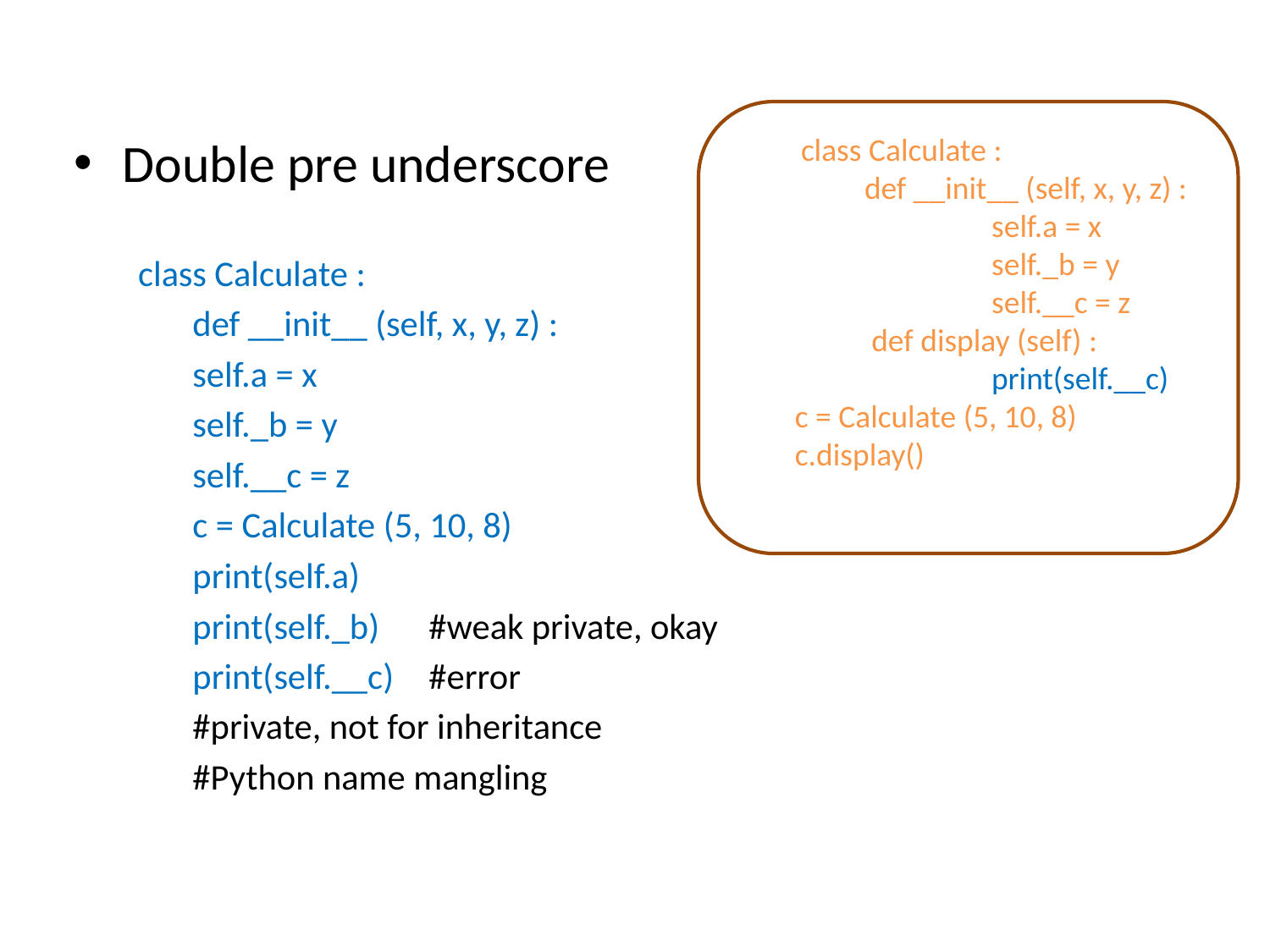

Double pre underscore

class Calculate :
	def __init__ (self, x, y, z) :
		self.a = x
		self._b = y
		self.__c = z
	c = Calculate (5, 10, 8)
	print(self.a)
	print(self._b)	#weak private, okay
	print(self.__c)	#error
		#private, not for inheritance
		#Python name mangling

class Calculate :
	def __init__ (self, x, y, z) :
		self.a = x
		self._b = y
		self.__c = z
	 def display (self) :
		print(self.__c)
        c = Calculate (5, 10, 8)
        c.display()